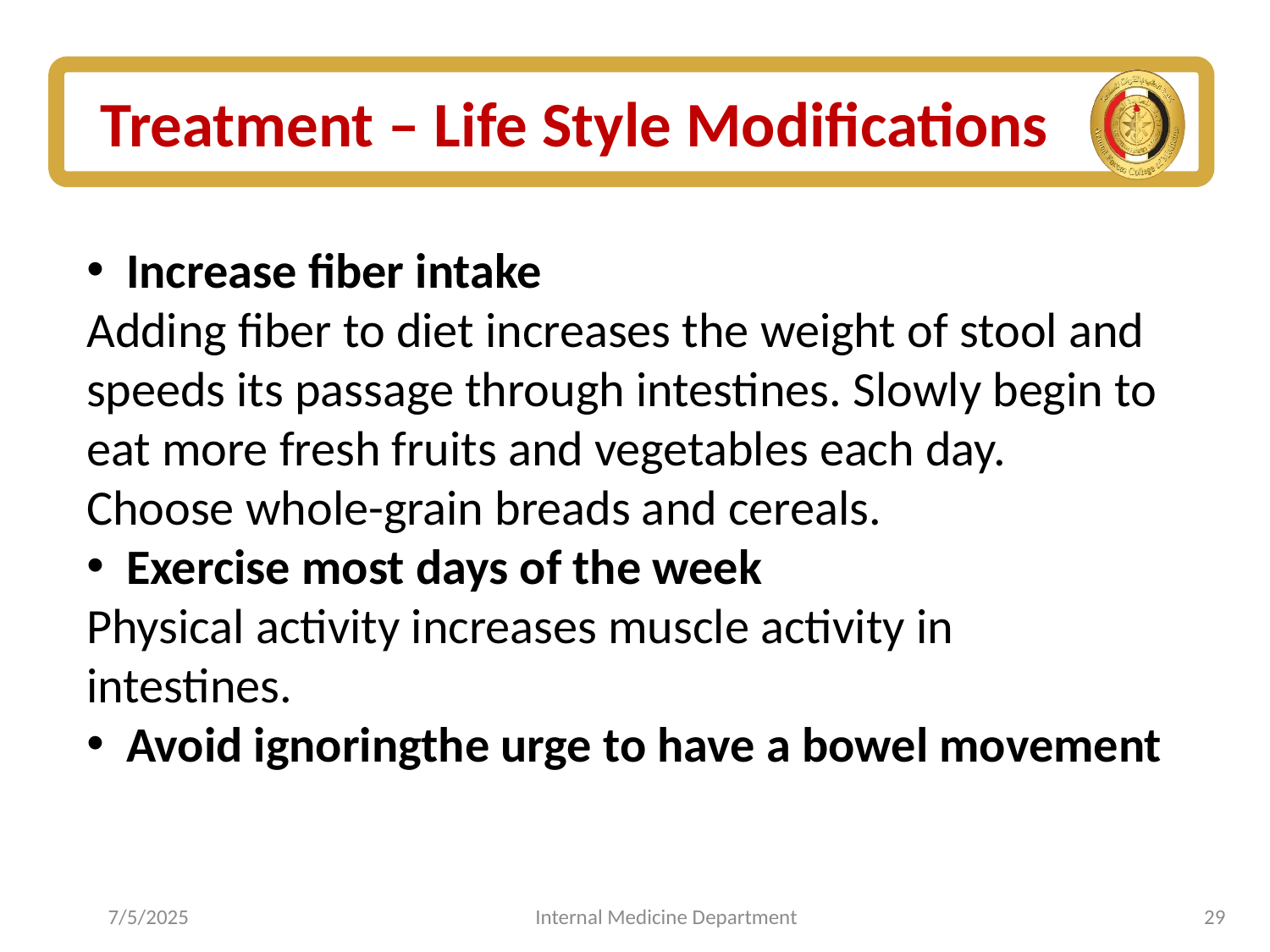

# Treatment – Life Style Modifications
Increase fiber intake
Adding fiber to diet increases the weight of stool and speeds its passage through intestines. Slowly begin to eat more fresh fruits and vegetables each day. Choose whole-grain breads and cereals.
Exercise most days of the week
Physical activity increases muscle activity in intestines.
Avoid ignoringthe urge to have a bowel movement
7/5/2025
Internal Medicine Department
29